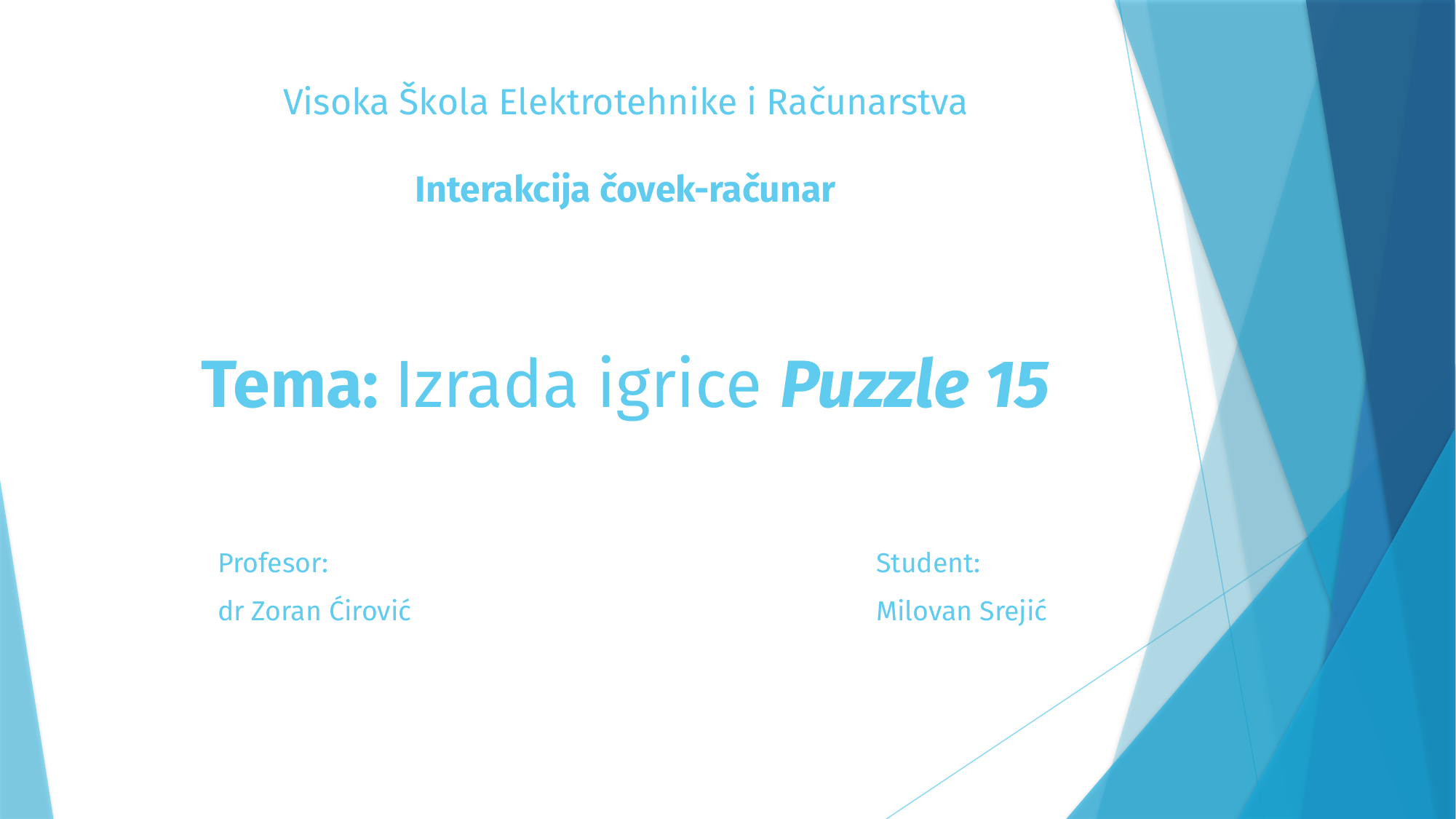

# Visoka Škola Elektrotehnike i Računarstva Interakcija čovek-računar Tema: Izrada igrice Puzzle 15
Profesor:
dr Zoran Ćirović
Student:
Milovan Srejić